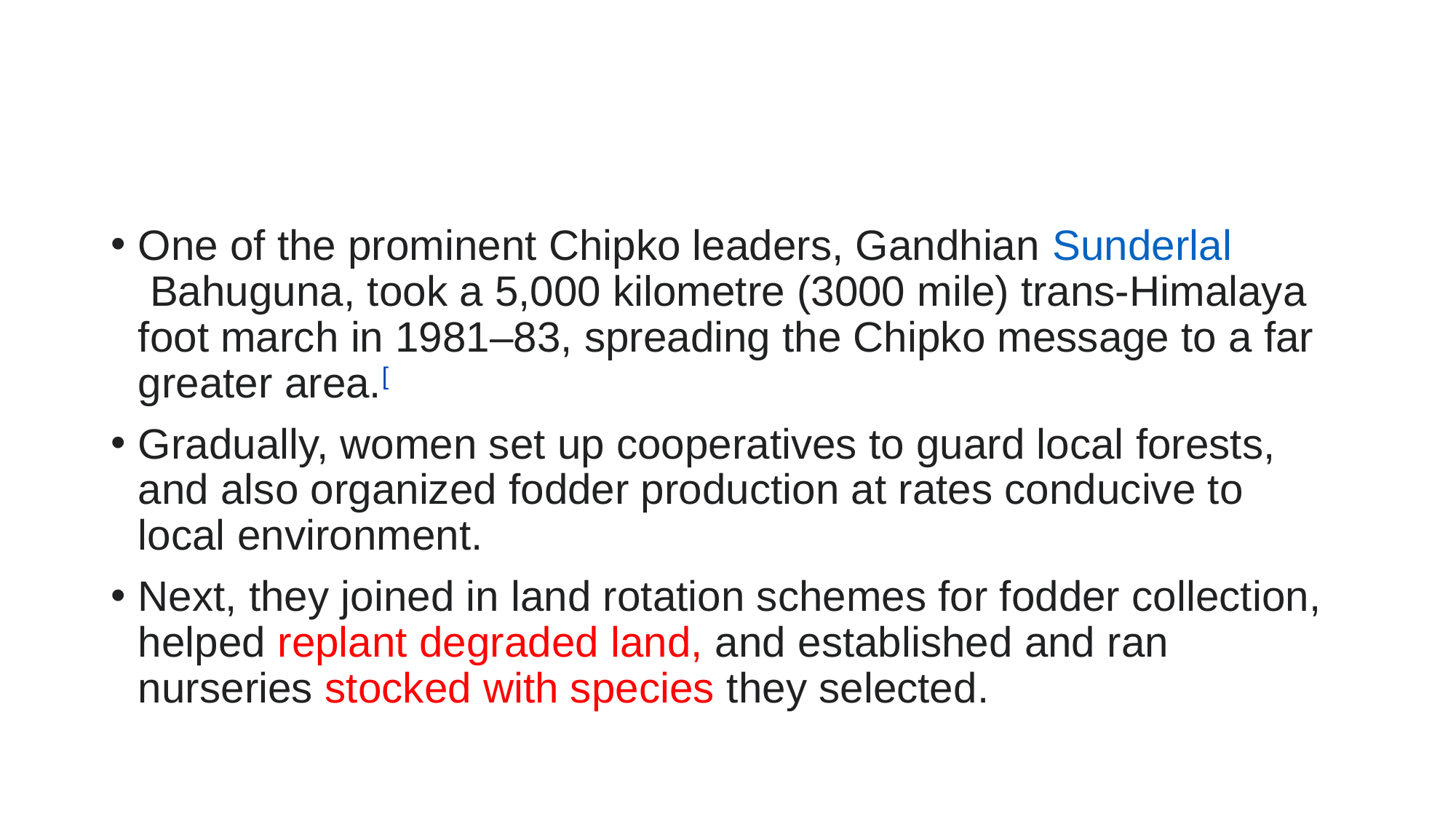

#
One of the prominent Chipko leaders, Gandhian Sunderlal Bahuguna, took a 5,000 kilometre (3000 mile) trans-Himalaya foot march in 1981–83, spreading the Chipko message to a far greater area.[
Gradually, women set up cooperatives to guard local forests, and also organized fodder production at rates conducive to local environment.
Next, they joined in land rotation schemes for fodder collection, helped replant degraded land, and established and ran nurseries stocked with species they selected.